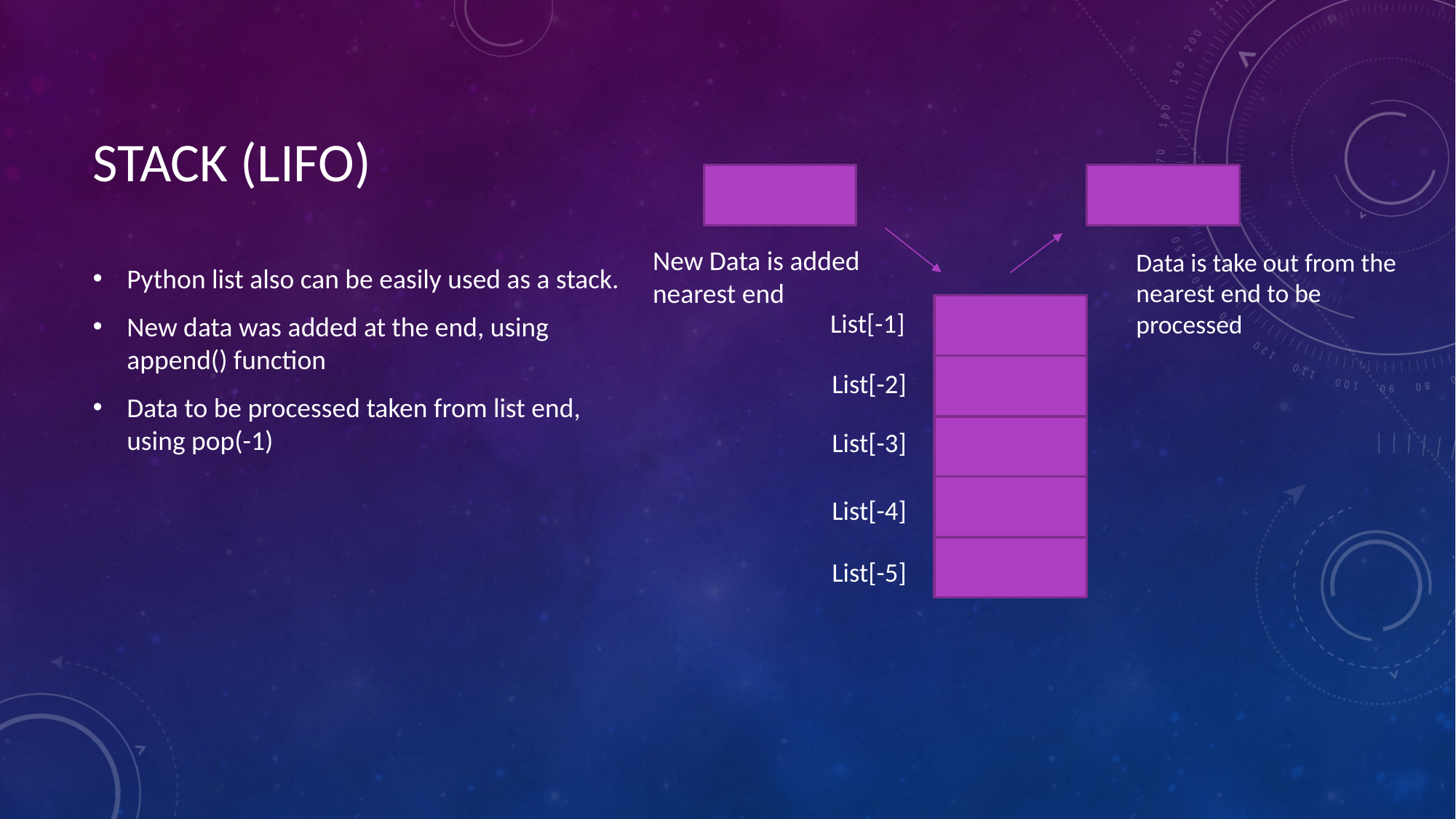

# Stack (LIFO)

New Data is added nearest end
Data is take out from the nearest end to be processed
Python list also can be easily used as a stack.
New data was added at the end, using append() function
Data to be processed taken from list end, using pop(-1)

List[-1]

List[-2]

List[-3]

List[-4]

List[-5]